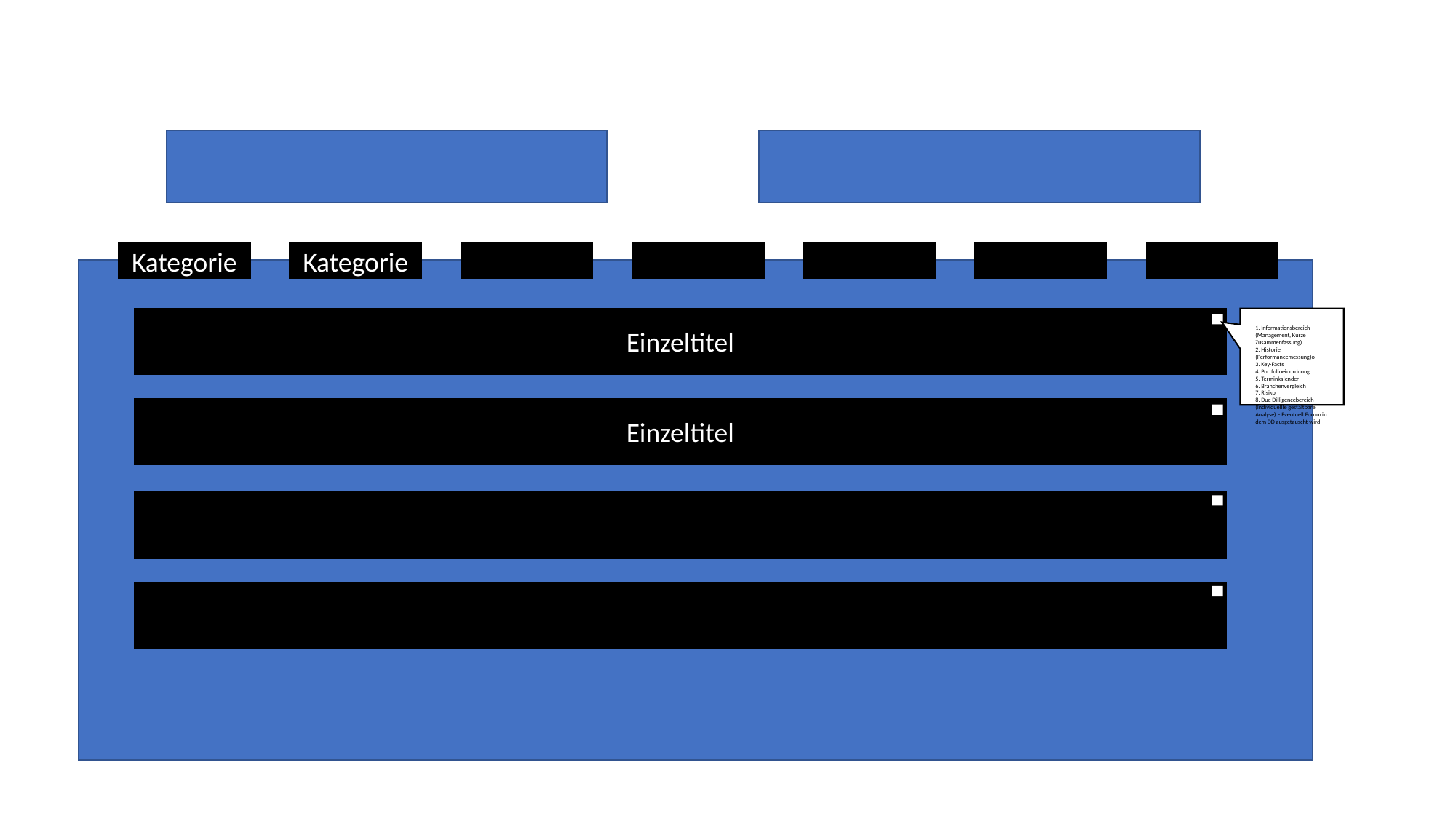

Kategorie
Kategorie

Einzeltitel

1. Informationsbereich (Management, Kurze Zusammenfassung)
2. Historie (Performancemessung)o
3. Key-Facts
4. Portfolioeinordnung
5. Terminkalender
6. Branchenvergleich
7. Risiko
8. Due Dilligencebereich (Individuellle gestaltbare Analyse) – Eventuell Forum in dem DD ausgetauscht wird

Einzeltitel